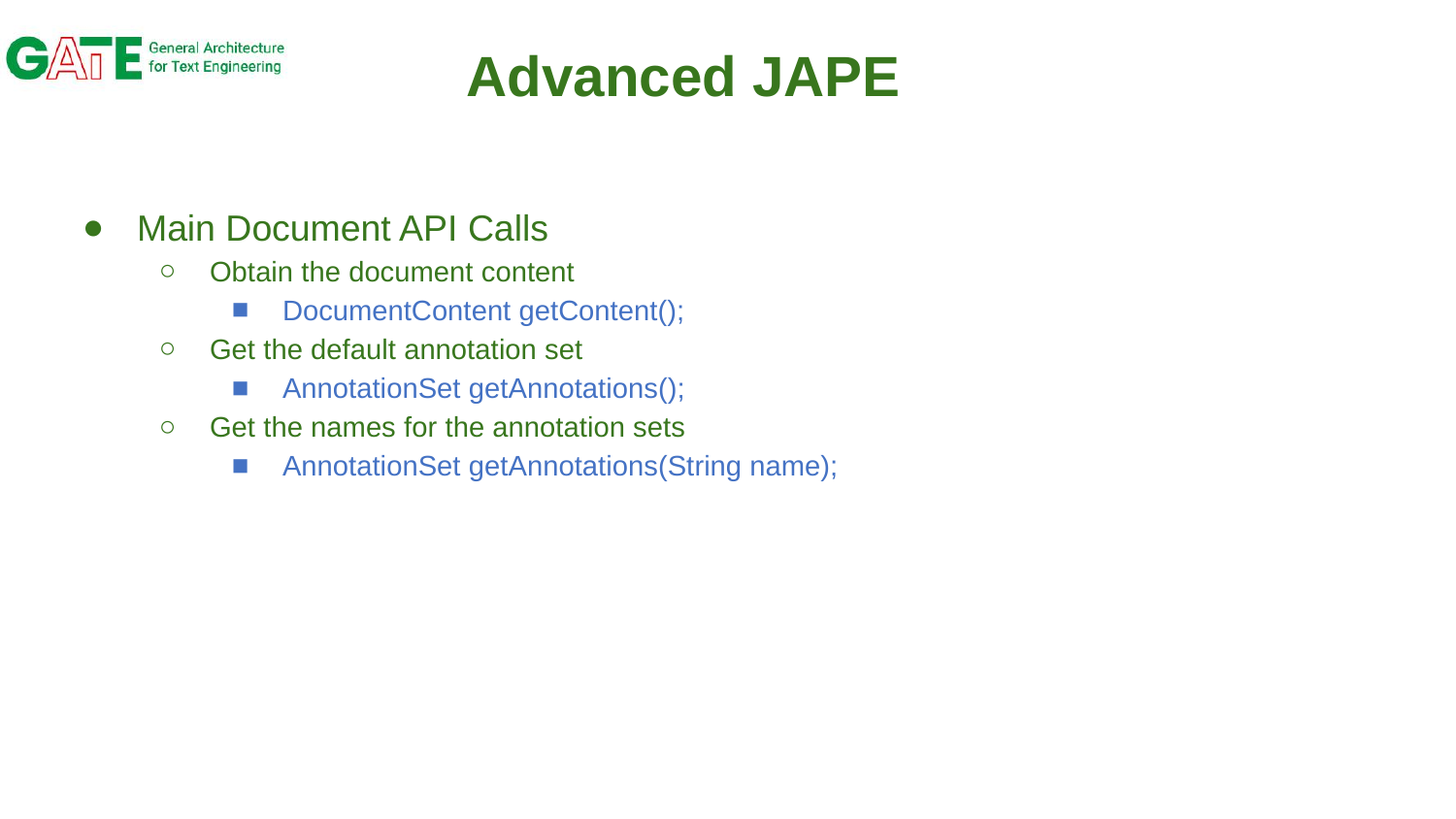

# Advanced JAPE
Main Document API Calls
Obtain the document content
DocumentContent getContent();
Get the default annotation set
AnnotationSet getAnnotations();
Get the names for the annotation sets
AnnotationSet getAnnotations(String name);